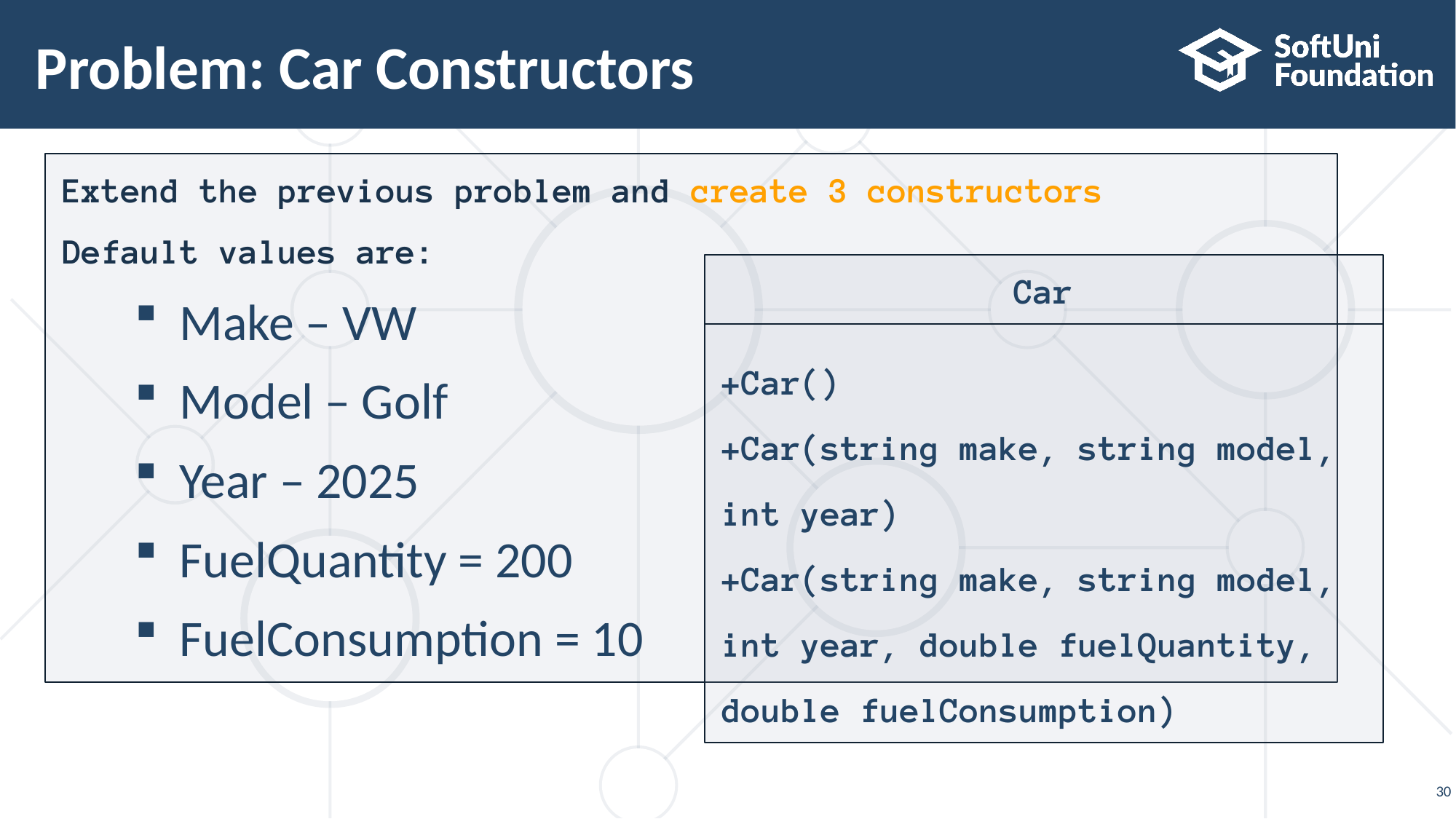

# Problem: Car Constructors
Extend the previous problem and create 3 constructors
Default values are:
Make – VW
Model – Golf
Year – 2025
FuelQuantity = 200
FuelConsumption = 10
Car
+Car()
+Car(string make, string model, int year)
+Car(string make, string model, int year, double fuelQuantity, double fuelConsumption)
30